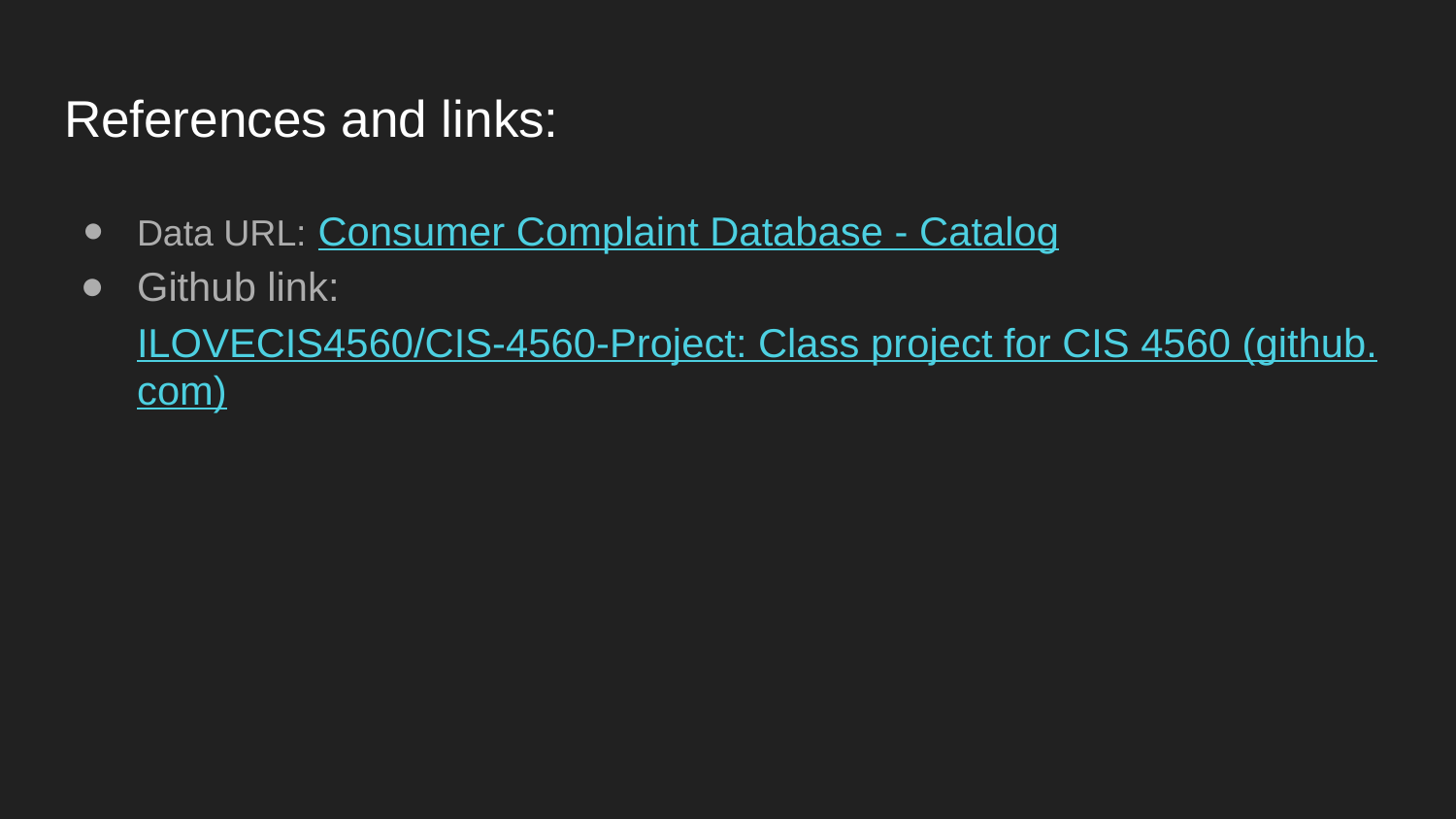

# References and links:
Data URL: Consumer Complaint Database - Catalog
Github link: ILOVECIS4560/CIS-4560-Project: Class project for CIS 4560 (github.com)